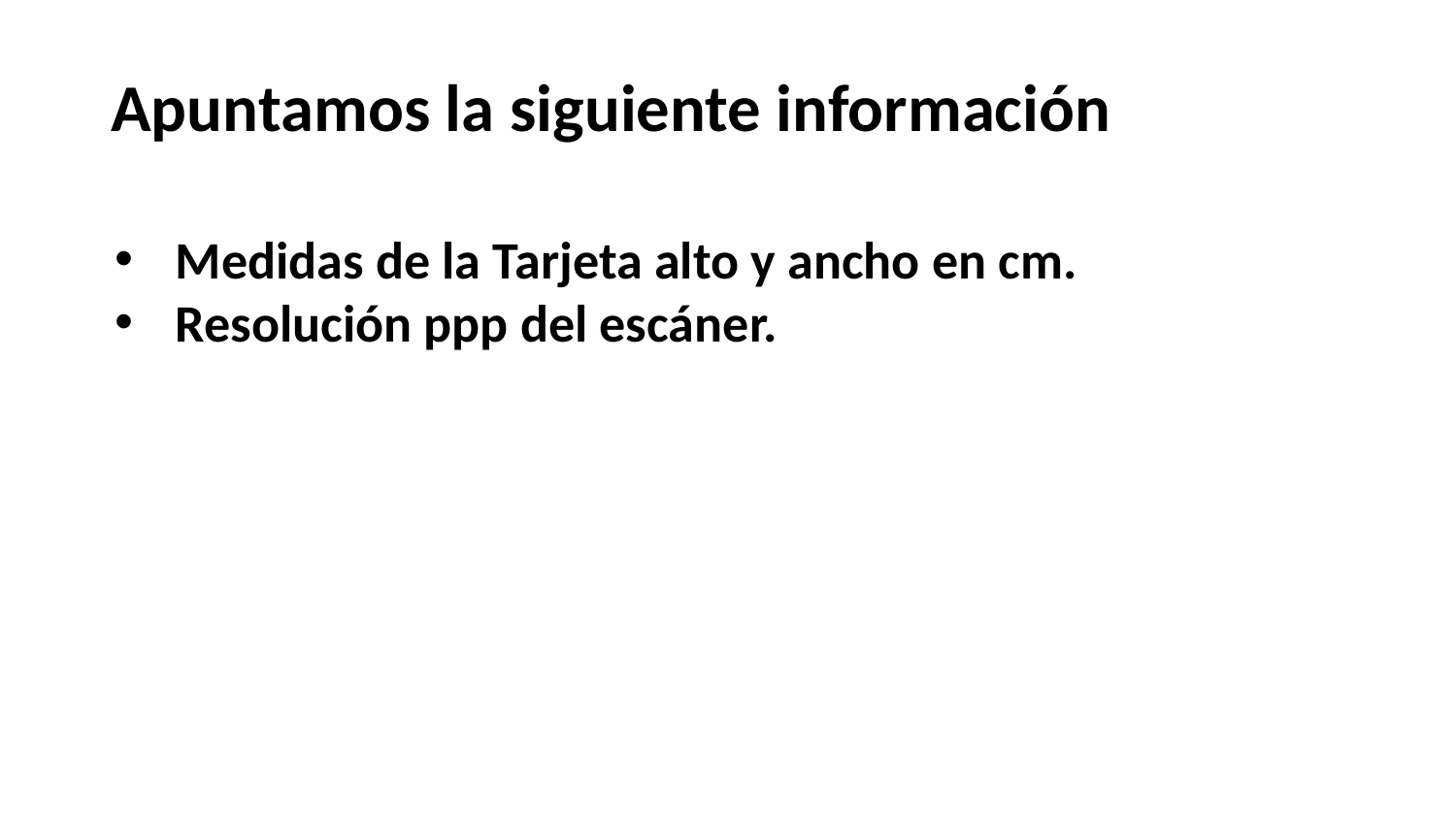

# Apuntamos la siguiente información
Medidas de la Tarjeta alto y ancho en cm.
Resolución ppp del escáner.